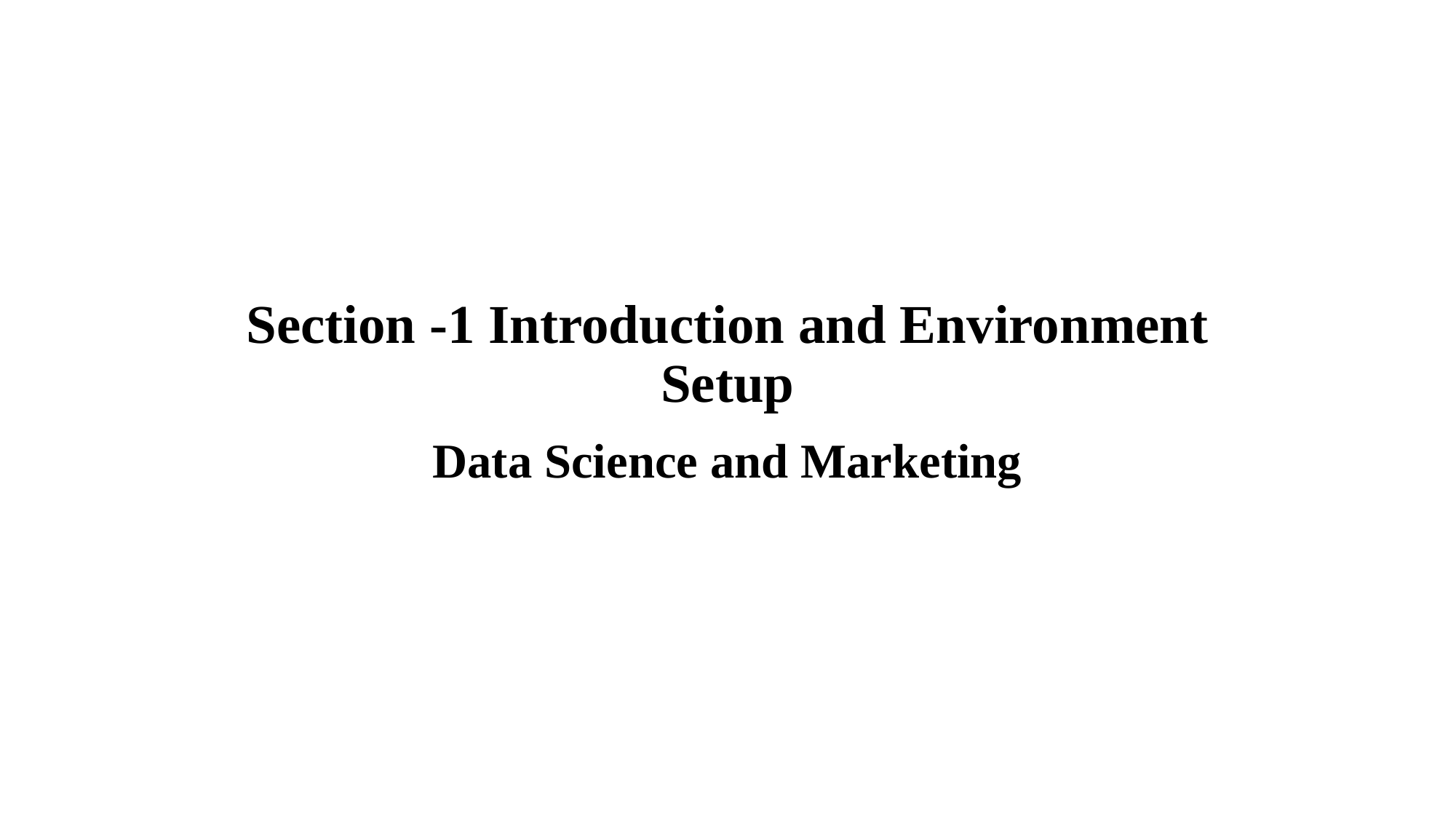

# Section -1 Introduction and Environment Setup
Data Science and Marketing